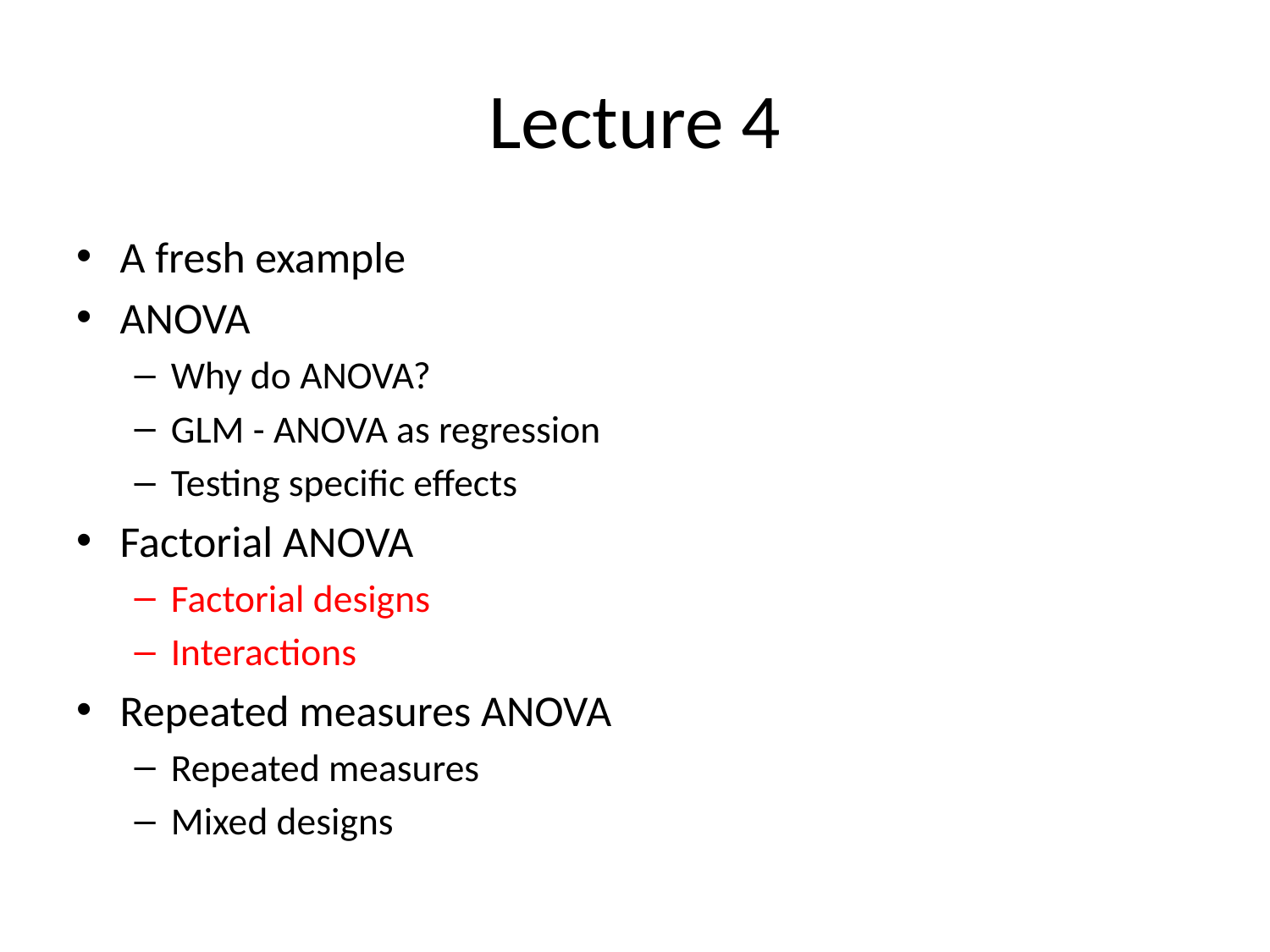

# Lecture 4
A fresh example
ANOVA
Why do ANOVA?
GLM - ANOVA as regression
Testing specific effects
Factorial ANOVA
Factorial designs
Interactions
Repeated measures ANOVA
Repeated measures
Mixed designs